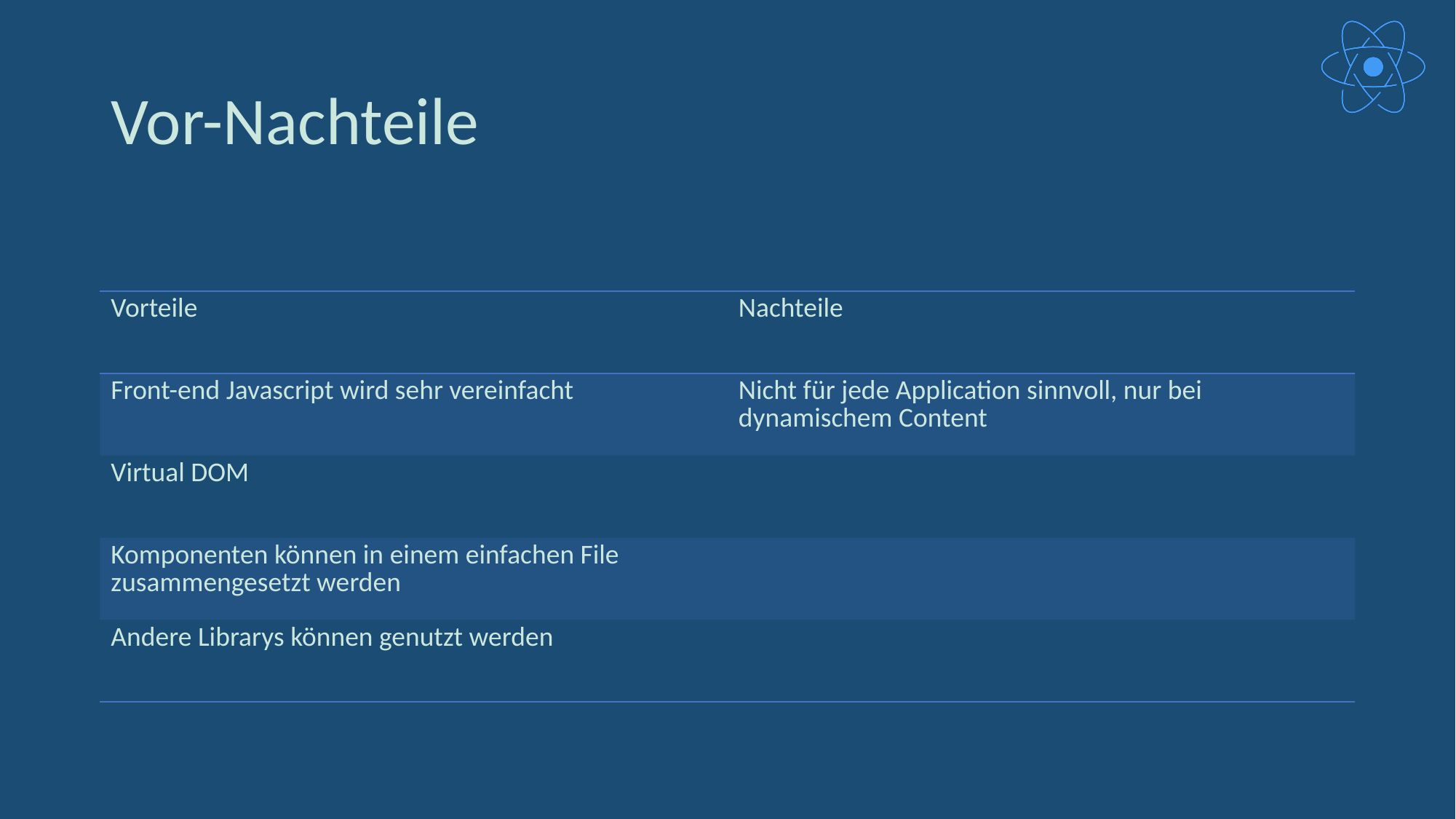

# Vor-Nachteile
| Vorteile | Nachteile |
| --- | --- |
| Front-end Javascript wird sehr vereinfacht | Nicht für jede Application sinnvoll, nur bei dynamischem Content |
| Virtual DOM |  |
| Komponenten können in einem einfachen File zusammengesetzt werden |  |
| Andere Librarys können genutzt werden |  |